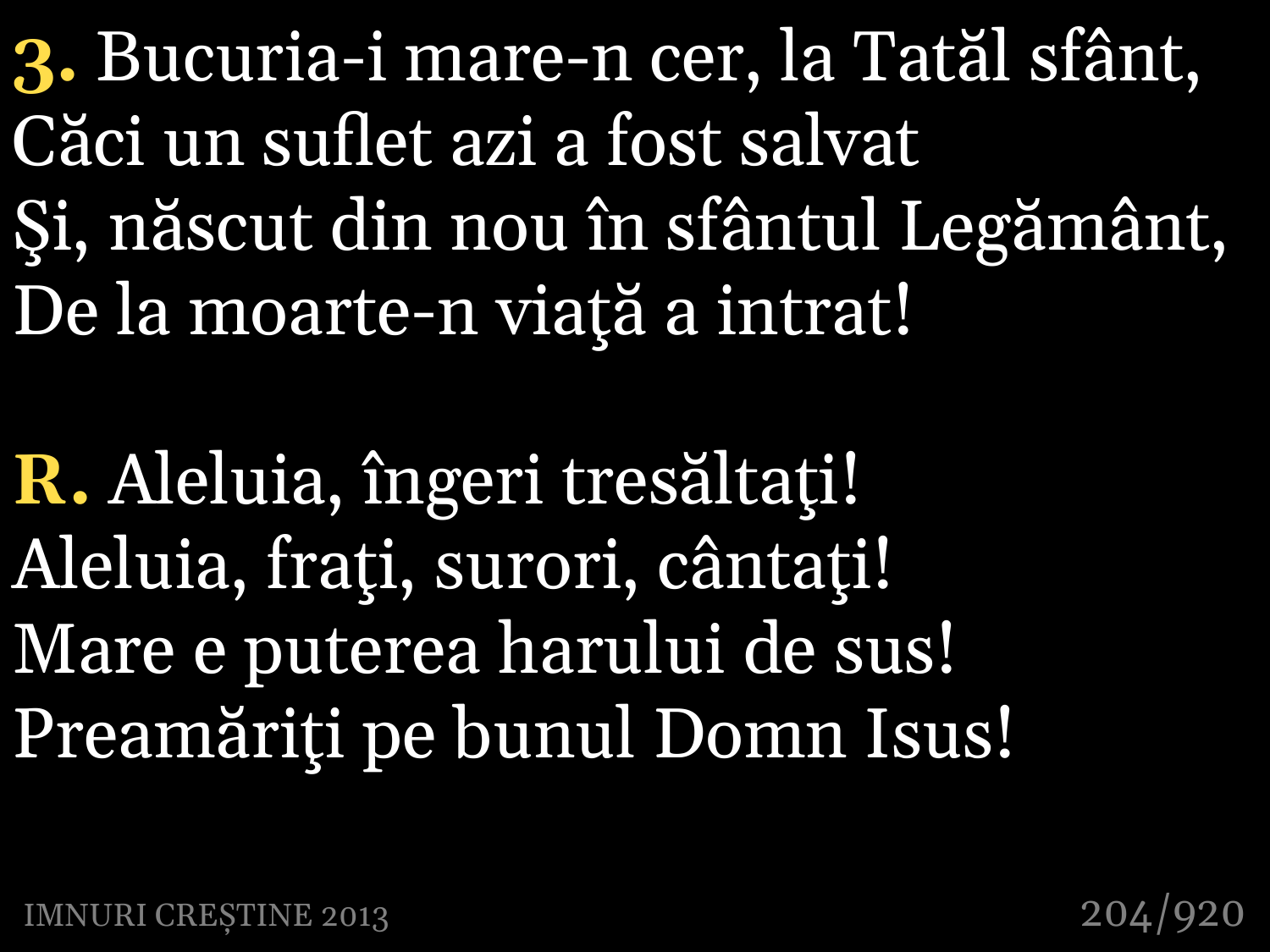

3. Bucuria-i mare-n cer, la Tatăl sfânt,
Căci un suflet azi a fost salvat
Şi, născut din nou în sfântul Legământ,
De la moarte-n viaţă a intrat!

R. Aleluia, îngeri tresăltaţi!
Aleluia, fraţi, surori, cântaţi!
Mare e puterea harului de sus!
Preamăriţi pe bunul Domn Isus!
204/920
IMNURI CREȘTINE 2013